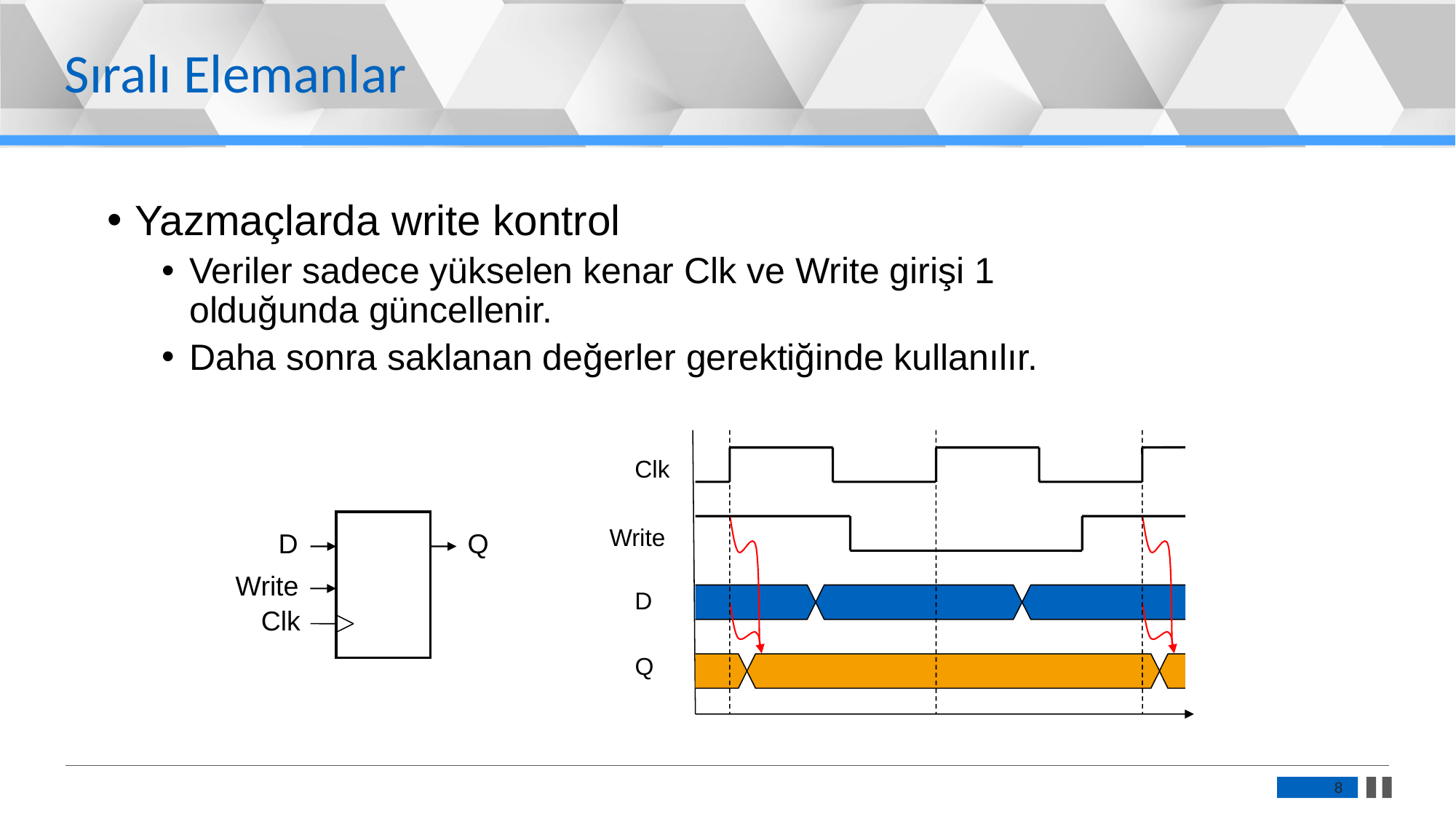

Sıralı Elemanlar
Yazmaçlarda write kontrol
Veriler sadece yükselen kenar Clk ve Write girişi 1 olduğunda güncellenir.
Daha sonra saklanan değerler gerektiğinde kullanılır.

Clk

Write

D

Q

D
Q

Write

Clk

8